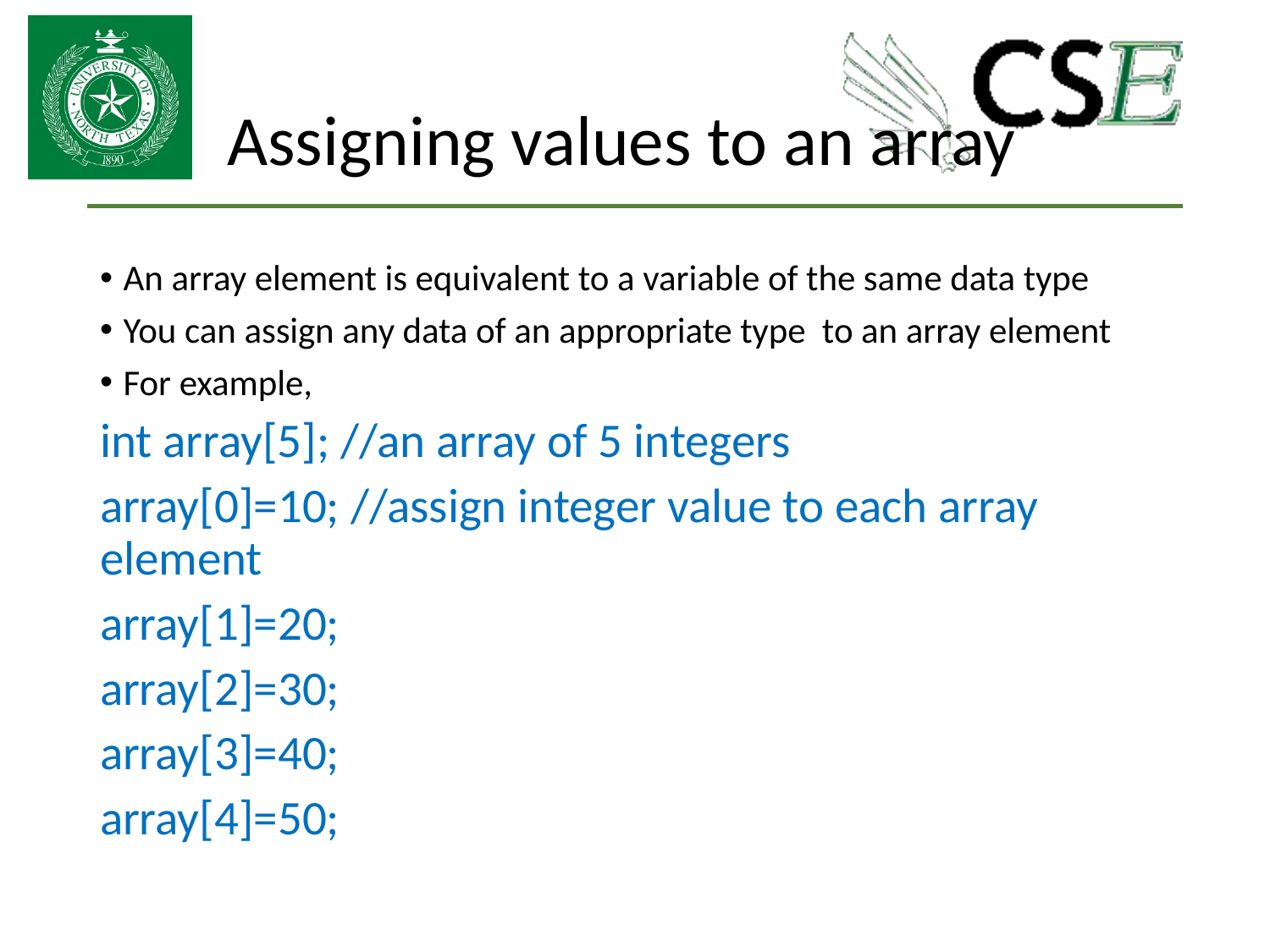

# Assigning values to an array
An array element is equivalent to a variable of the same data type
You can assign any data of an appropriate type  to an array element
For example,
int array[5]; //an array of 5 integers
array[0]=10; //assign integer value to each array element
array[1]=20;
array[2]=30;
array[3]=40;
array[4]=50;